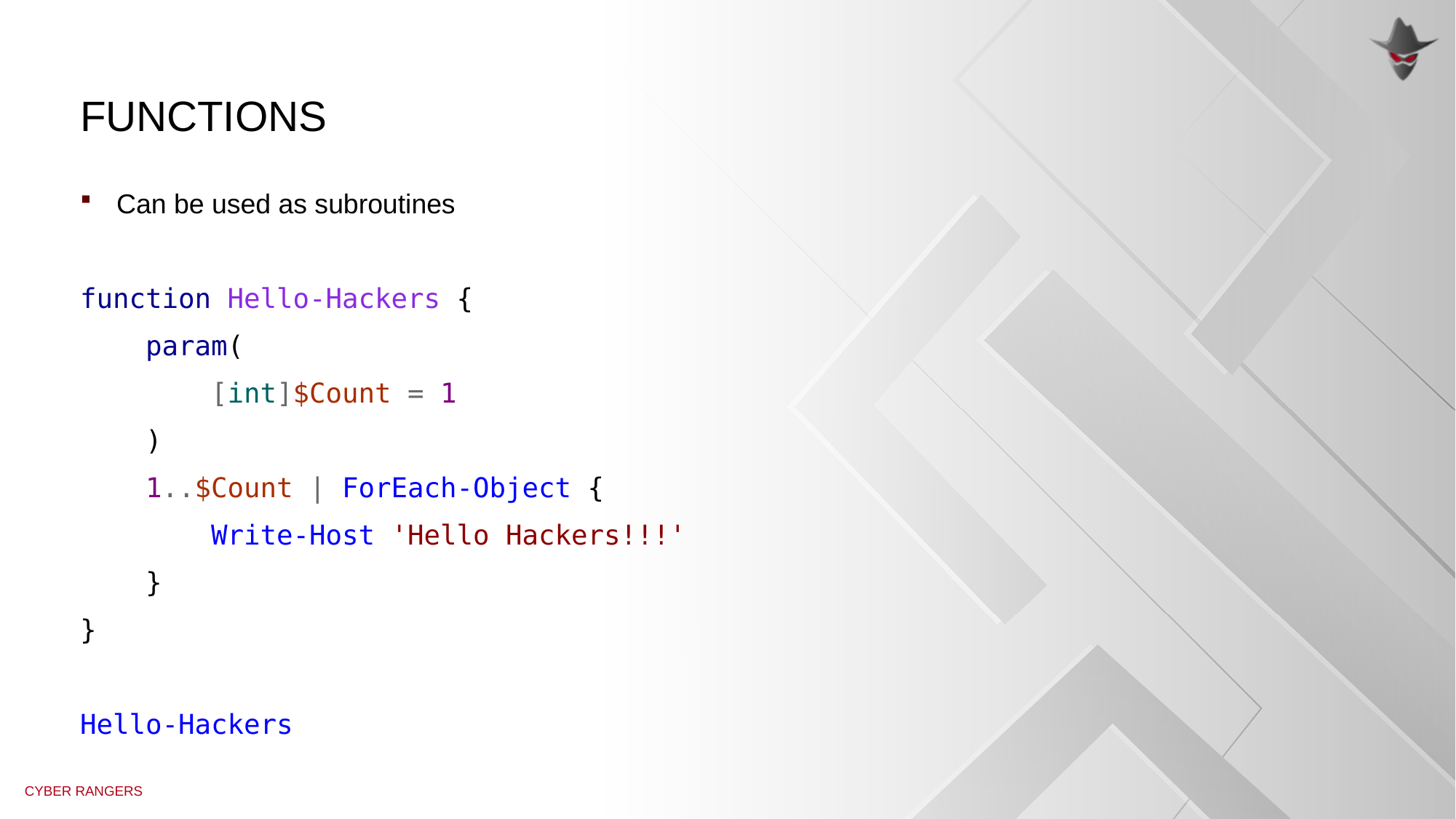

# functions
Can be used as subroutines

function Hello-Hackers {
    param(
        [int]$Count = 1
    )
    1..$Count | ForEach-Object {
        Write-Host 'Hello Hackers!!!'
    }
}

Hello-Hackers